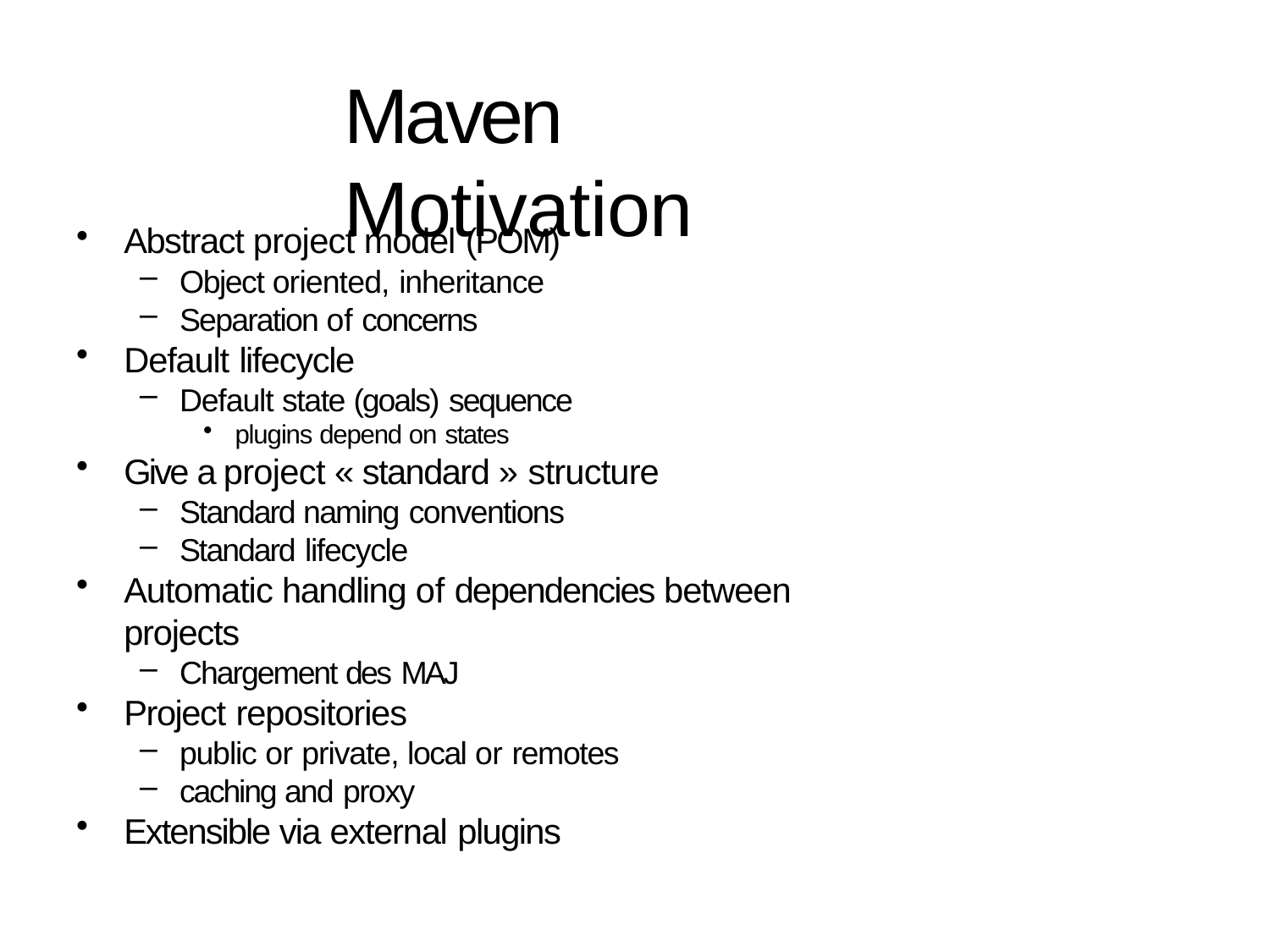

# Maven Motivation
Abstract project model (POM)
Object oriented, inheritance
Separation of concerns
Default lifecycle
Default state (goals) sequence
plugins depend on states
Give a project « standard » structure
Standard naming conventions
Standard lifecycle
Automatic handling of dependencies between projects
Chargement des MAJ
Project repositories
public or private, local or remotes
caching and proxy
Extensible via external plugins